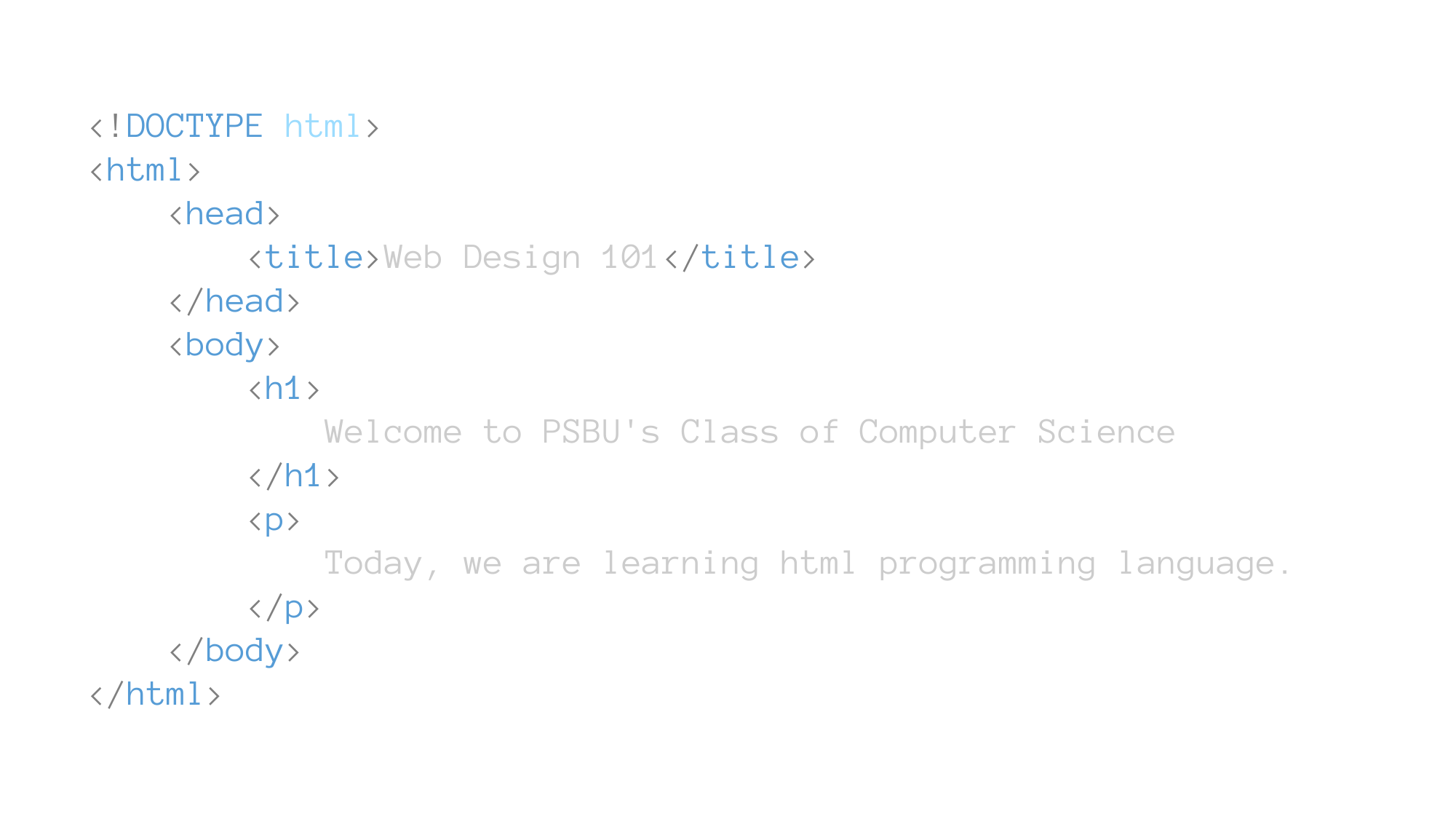

<!DOCTYPE html>
<html>
    <head>
        <title>Web Design 101</title>
    </head>
    <body>
        <h1>
            Welcome to PSBU's Class of Computer Science
        </h1>
        <p>
            Today, we are learning html programming language.
        </p>
    </body>
</html>